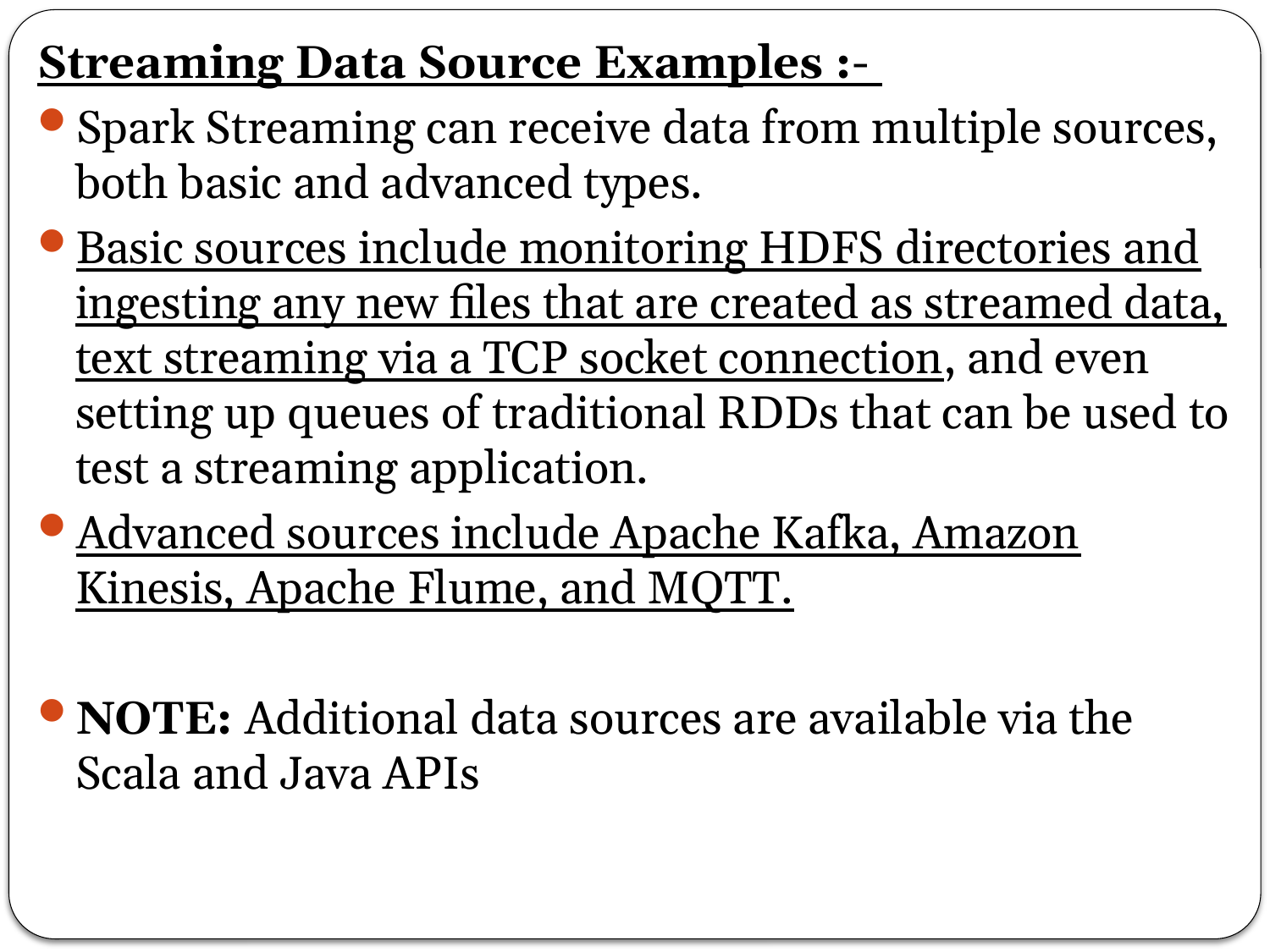

Streaming Data Source Examples :-
Spark Streaming can receive data from multiple sources, both basic and advanced types.
Basic sources include monitoring HDFS directories and ingesting any new files that are created as streamed data, text streaming via a TCP socket connection, and even setting up queues of traditional RDDs that can be used to test a streaming application.
Advanced sources include Apache Kafka, Amazon Kinesis, Apache Flume, and MQTT.

NOTE: Additional data sources are available via the Scala and Java APIs